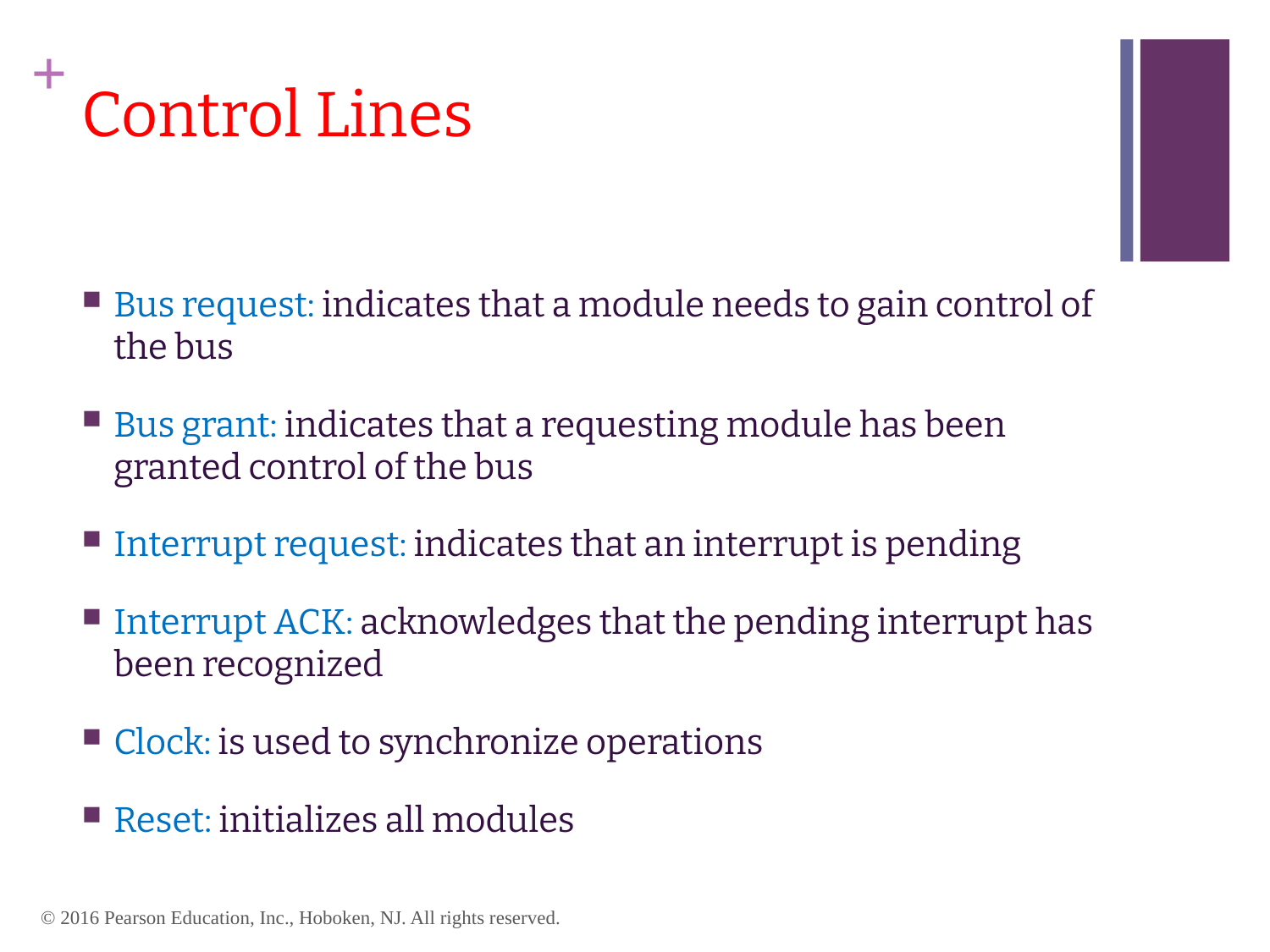

# Control Lines
Bus request: indicates that a module needs to gain control of the bus
Bus grant: indicates that a requesting module has been granted control of the bus
Interrupt request: indicates that an interrupt is pending
Interrupt ACK: acknowledges that the pending interrupt has been recognized
Clock: is used to synchronize operations
Reset: initializes all modules

© 2016 Pearson Education, Inc., Hoboken, NJ. All rights reserved.